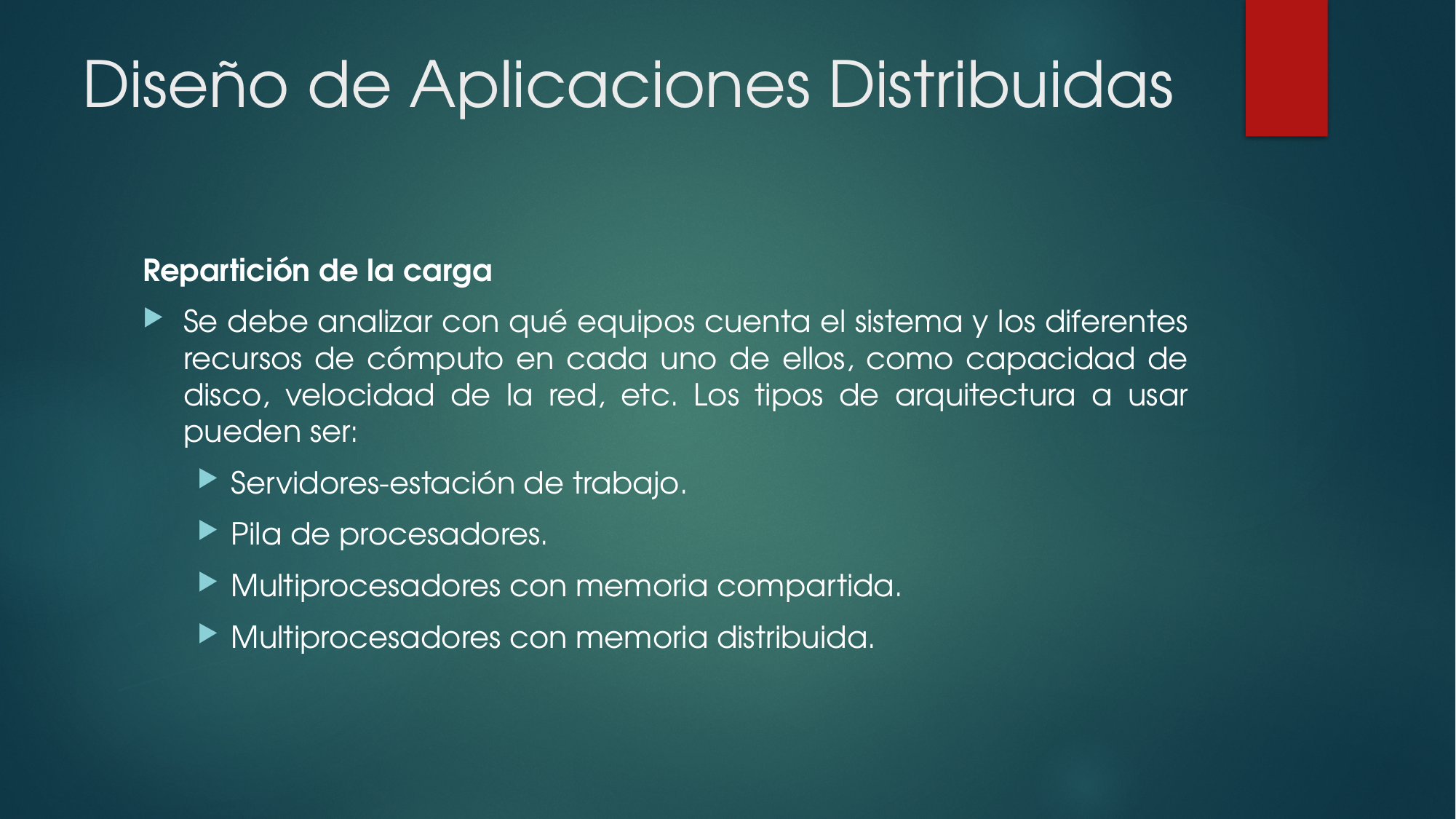

# Diseño de Aplicaciones Distribuidas
Repartición de la carga
Se debe analizar con qué equipos cuenta el sistema y los diferentes recursos de cómputo en cada uno de ellos, como capacidad de disco, velocidad de la red, etc. Los tipos de arquitectura a usar pueden ser:
Servidores-estación de trabajo.
Pila de procesadores.
Multiprocesadores con memoria compartida.
Multiprocesadores con memoria distribuida.